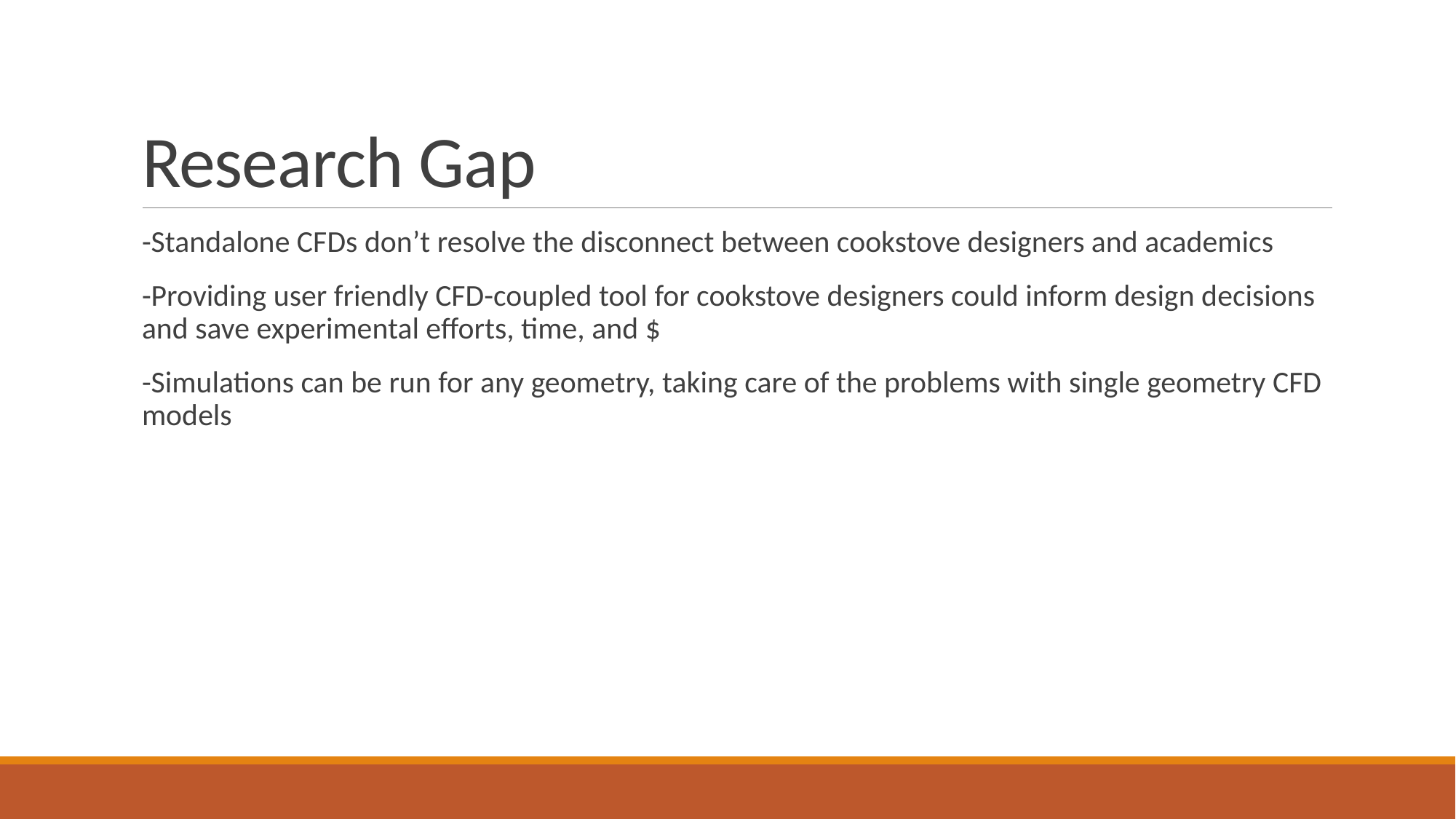

# Research Gap
-Standalone CFDs don’t resolve the disconnect between cookstove designers and academics
-Providing user friendly CFD-coupled tool for cookstove designers could inform design decisions and save experimental efforts, time, and $
-Simulations can be run for any geometry, taking care of the problems with single geometry CFD models